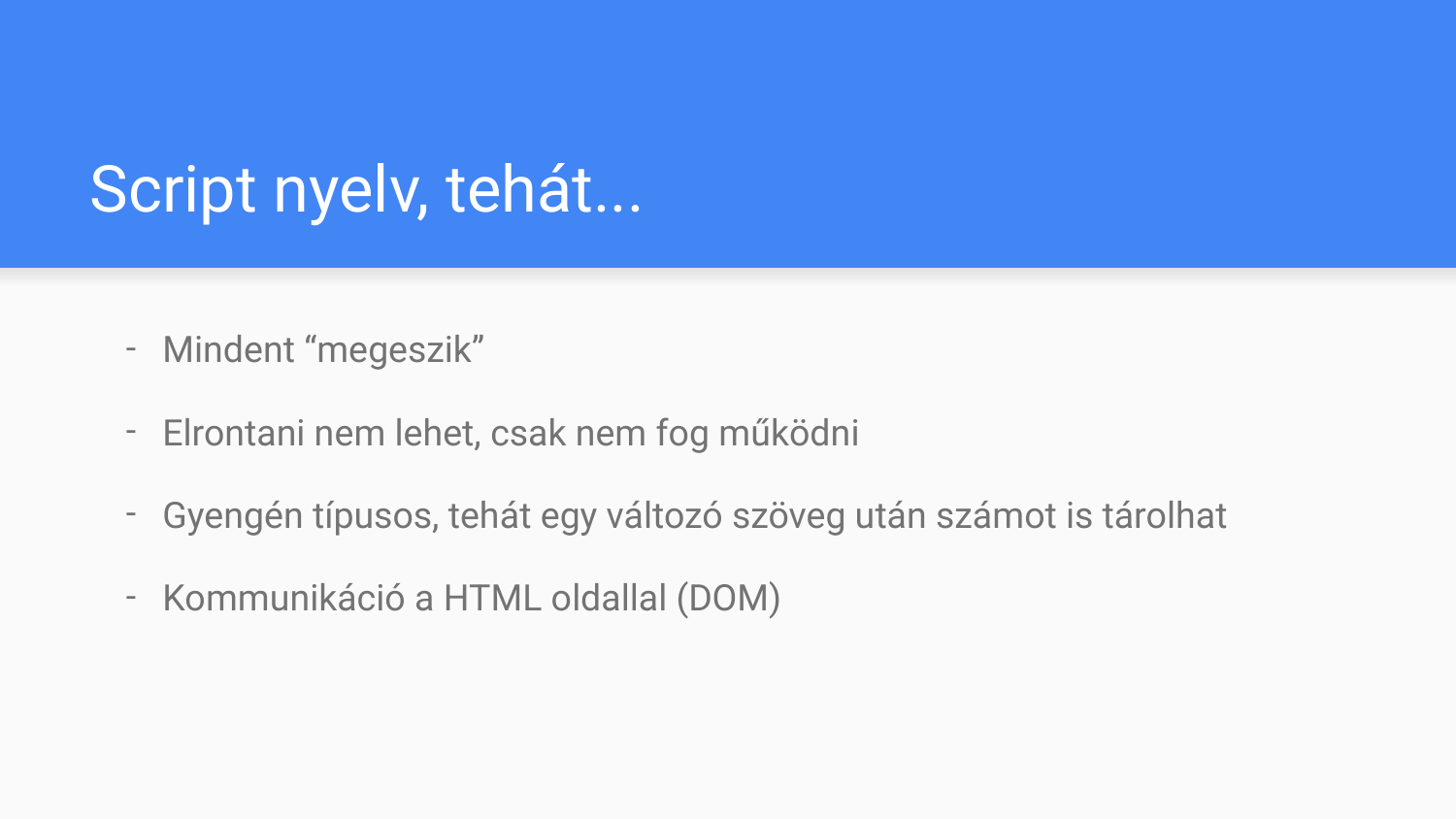

# Script nyelv, tehát...
Mindent “megeszik”
Elrontani nem lehet, csak nem fog működni
Gyengén típusos, tehát egy változó szöveg után számot is tárolhat
Kommunikáció a HTML oldallal (DOM)